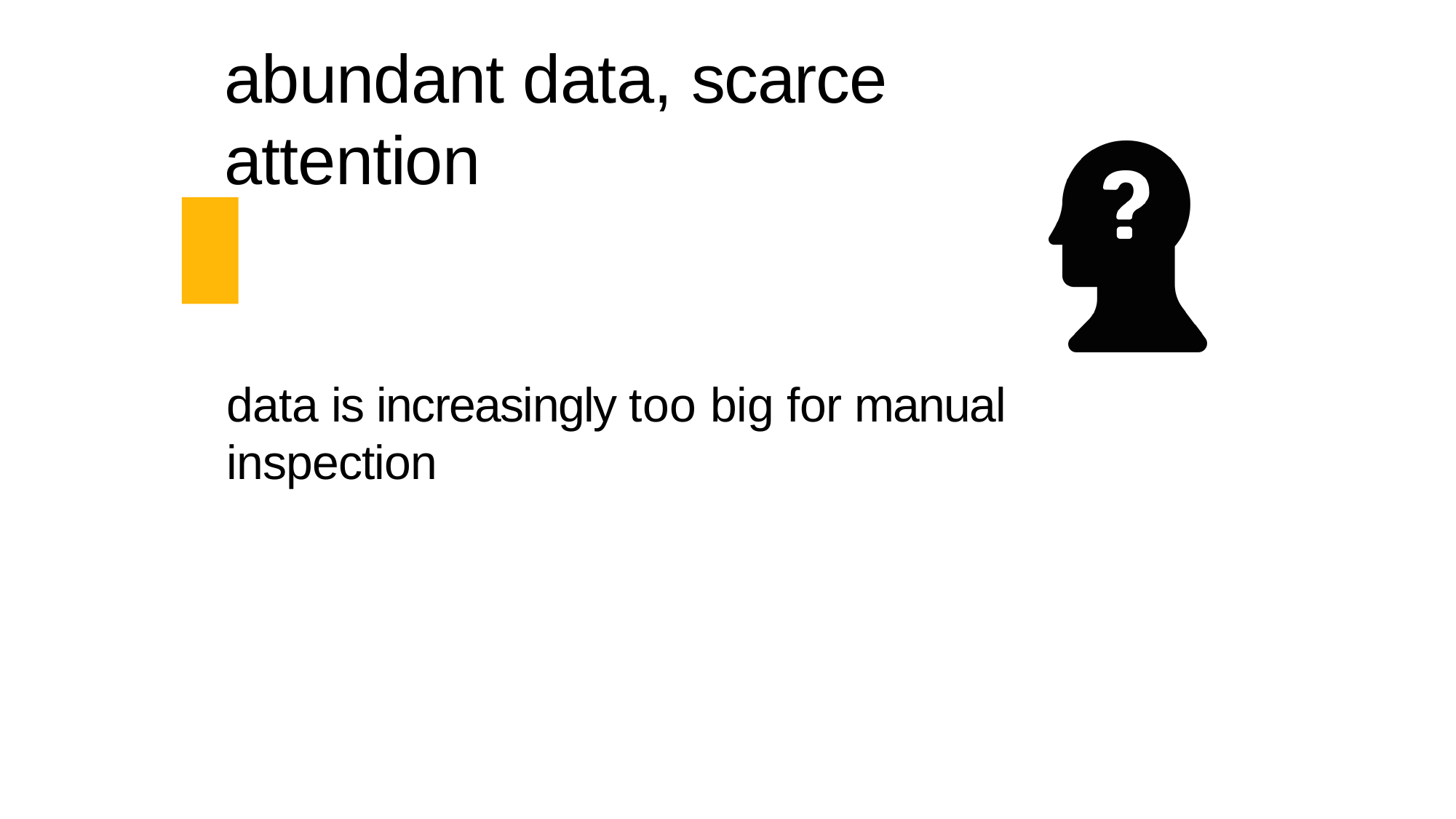

abundant data, scarce attention

data is increasingly too big for manual inspection